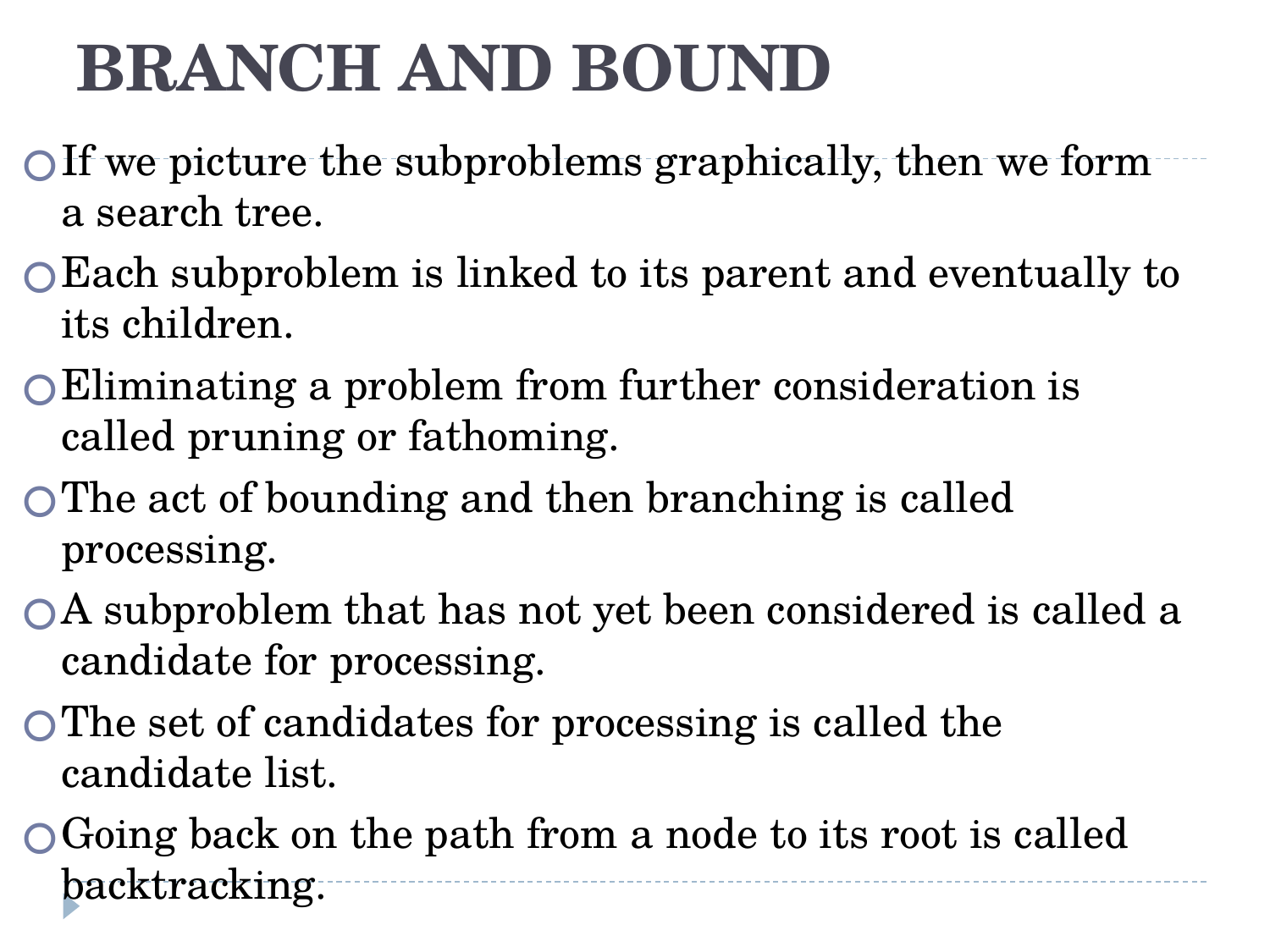

# BRANCH AND BOUND
If we picture the subproblems graphically, then we form a search tree.
Each subproblem is linked to its parent and eventually to its children.
Eliminating a problem from further consideration is called pruning or fathoming.
The act of bounding and then branching is called processing.
A subproblem that has not yet been considered is called a candidate for processing.
The set of candidates for processing is called the candidate list.
Going back on the path from a node to its root is called backtracking.
4